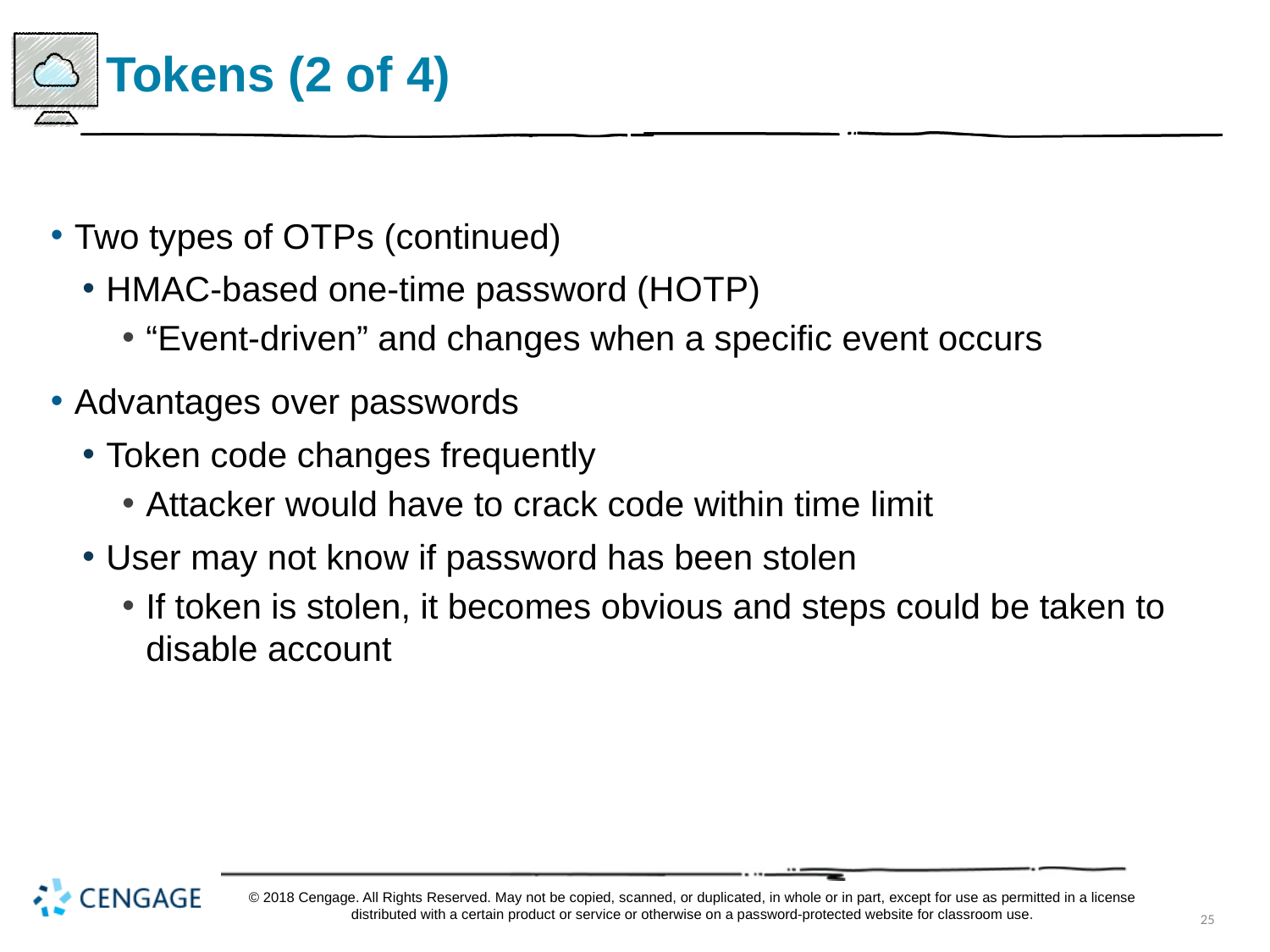

# Tokens (2 of 4)
Two types of O T P s (continued)
HMAC-based one-time password (H O T P)
“Event-driven” and changes when a specific event occurs
Advantages over passwords
Token code changes frequently
Attacker would have to crack code within time limit
User may not know if password has been stolen
If token is stolen, it becomes obvious and steps could be taken to disable account
© 2018 Cengage. All Rights Reserved. May not be copied, scanned, or duplicated, in whole or in part, except for use as permitted in a license distributed with a certain product or service or otherwise on a password-protected website for classroom use.